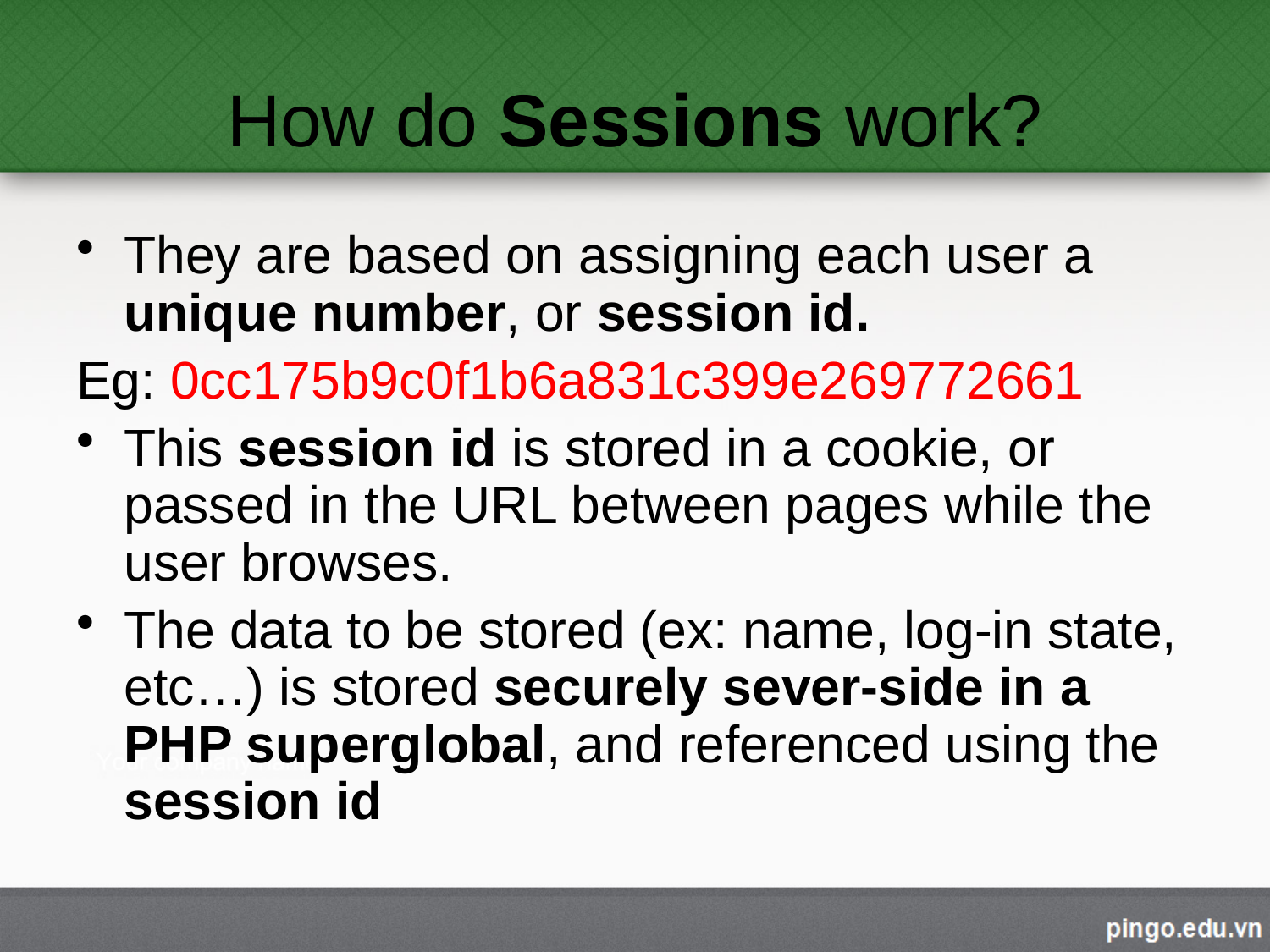

# How do Sessions work?
They are based on assigning each user a unique number, or session id.
Eg: 0cc175b9c0f1b6a831c399e269772661
This session id is stored in a cookie, or passed in the URL between pages while the user browses.
The data to be stored (ex: name, log-in state, etc…) is stored securely sever-side in a PHP superglobal, and referenced using the session id